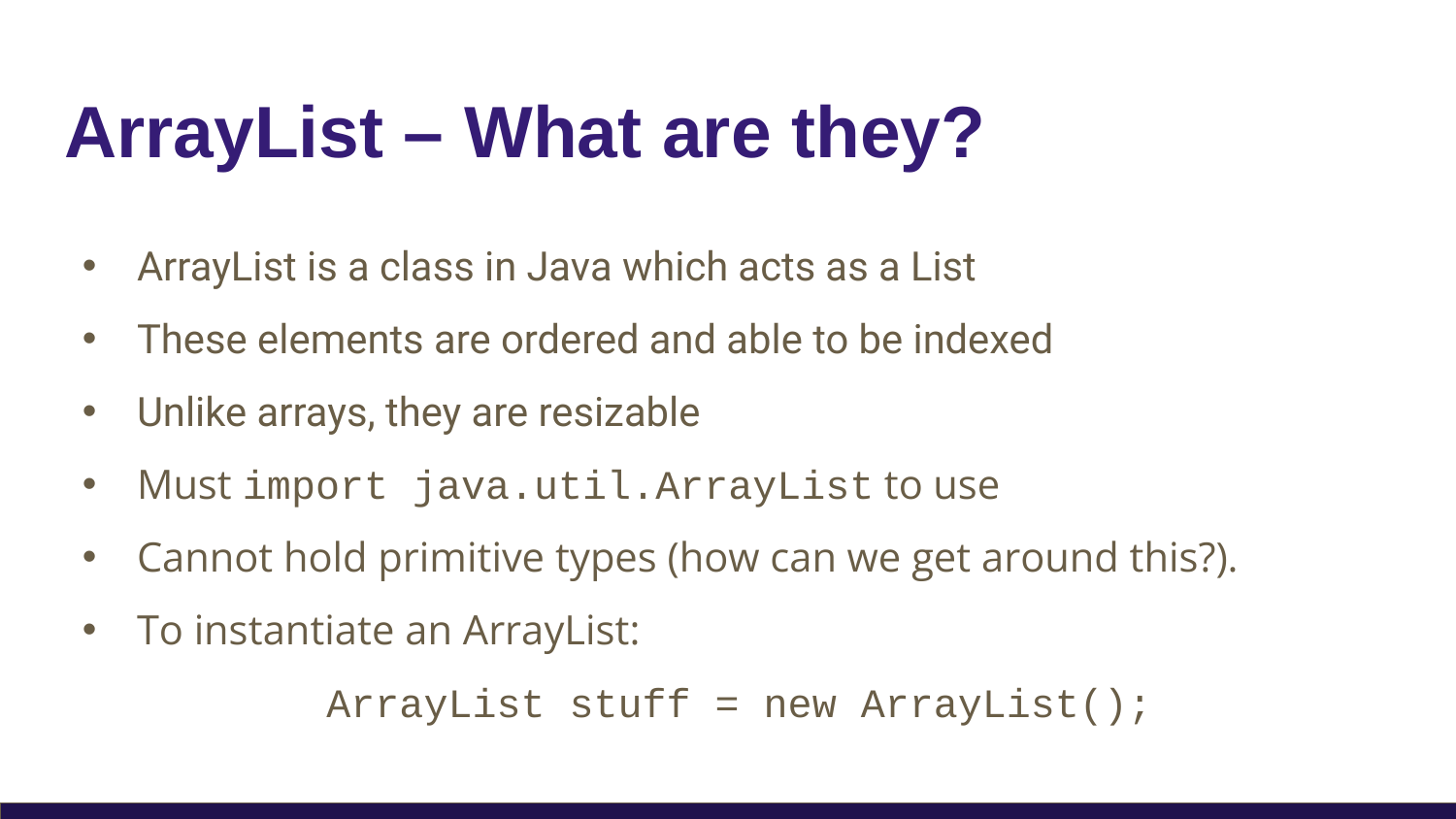

# ArrayList – What are they?
ArrayList is a class in Java which acts as a List
These elements are ordered and able to be indexed
Unlike arrays, they are resizable
Must import java.util.ArrayList to use
Cannot hold primitive types (how can we get around this?).
To instantiate an ArrayList:
ArrayList stuff = new ArrayList();